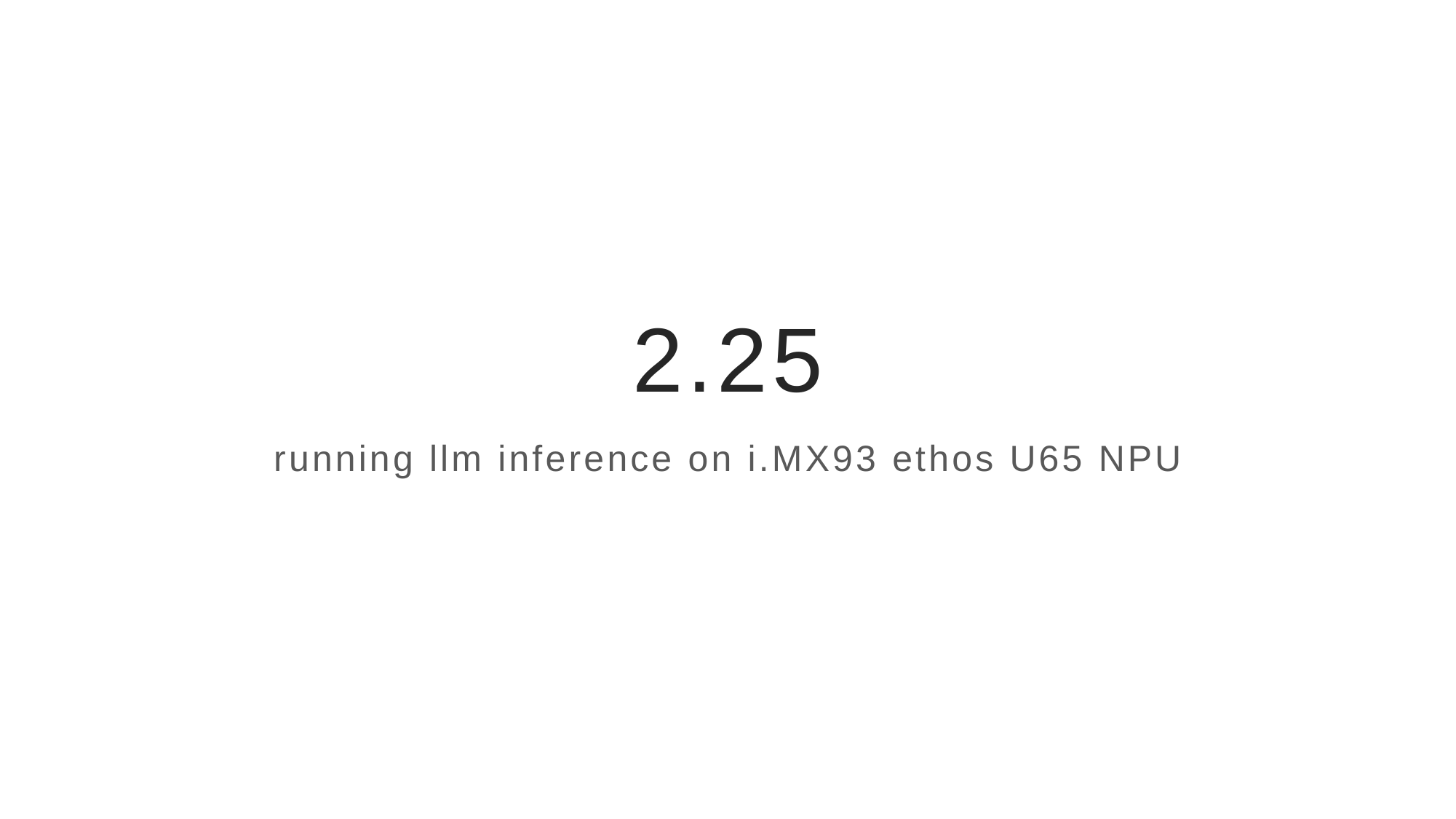

# 2.25
running llm inference on i.MX93 ethos U65 NPU